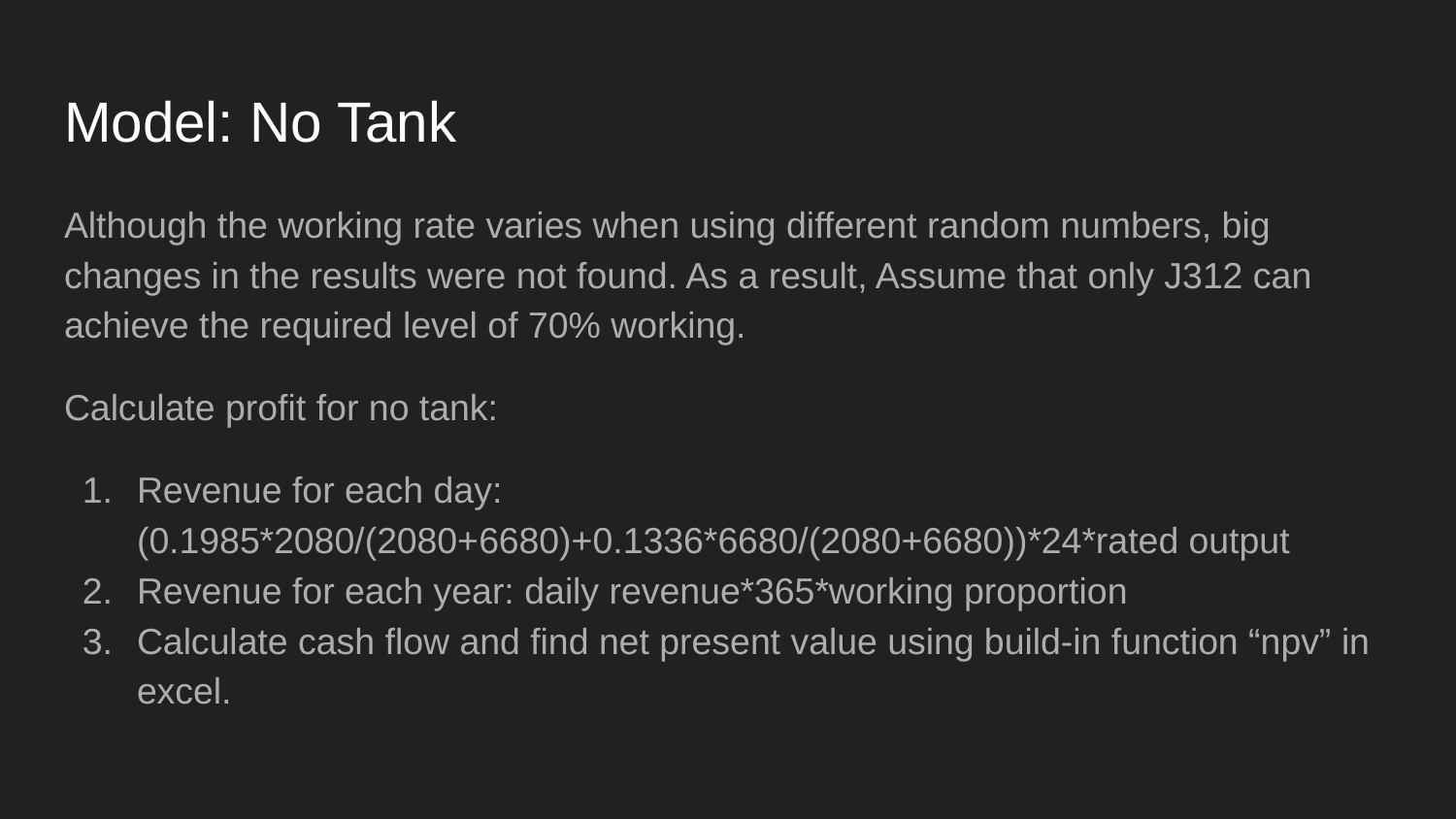

# Model: No Tank
Although the working rate varies when using different random numbers, big changes in the results were not found. As a result, Assume that only J312 can achieve the required level of 70% working.
Calculate profit for no tank:
Revenue for each day: (0.1985*2080/(2080+6680)+0.1336*6680/(2080+6680))*24*rated output
Revenue for each year: daily revenue*365*working proportion
Calculate cash flow and find net present value using build-in function “npv” in excel.